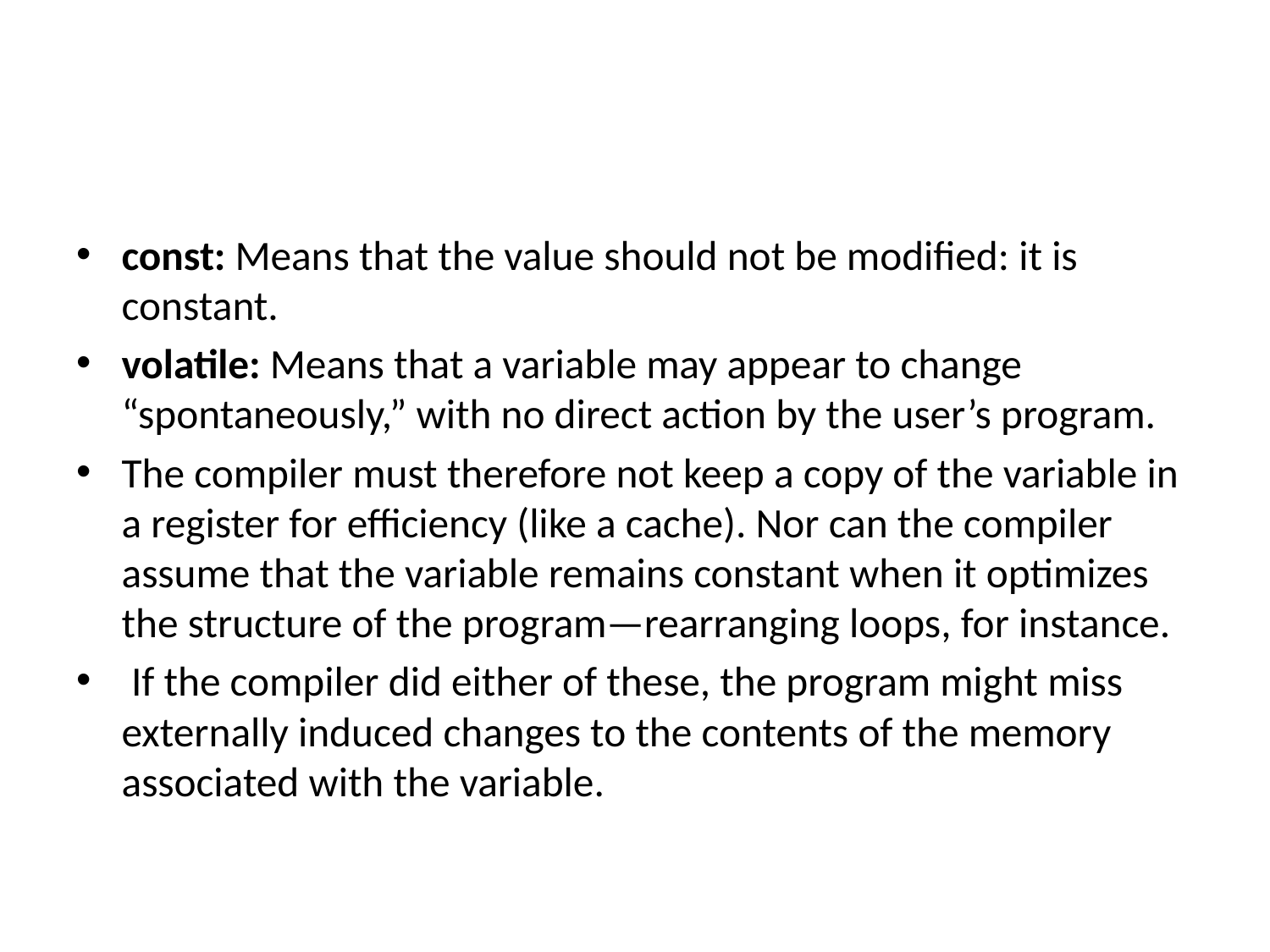

#
const: Means that the value should not be modified: it is constant.
volatile: Means that a variable may appear to change “spontaneously,” with no direct action by the user’s program.
The compiler must therefore not keep a copy of the variable in a register for efficiency (like a cache). Nor can the compiler assume that the variable remains constant when it optimizes the structure of the program—rearranging loops, for instance.
 If the compiler did either of these, the program might miss externally induced changes to the contents of the memory associated with the variable.